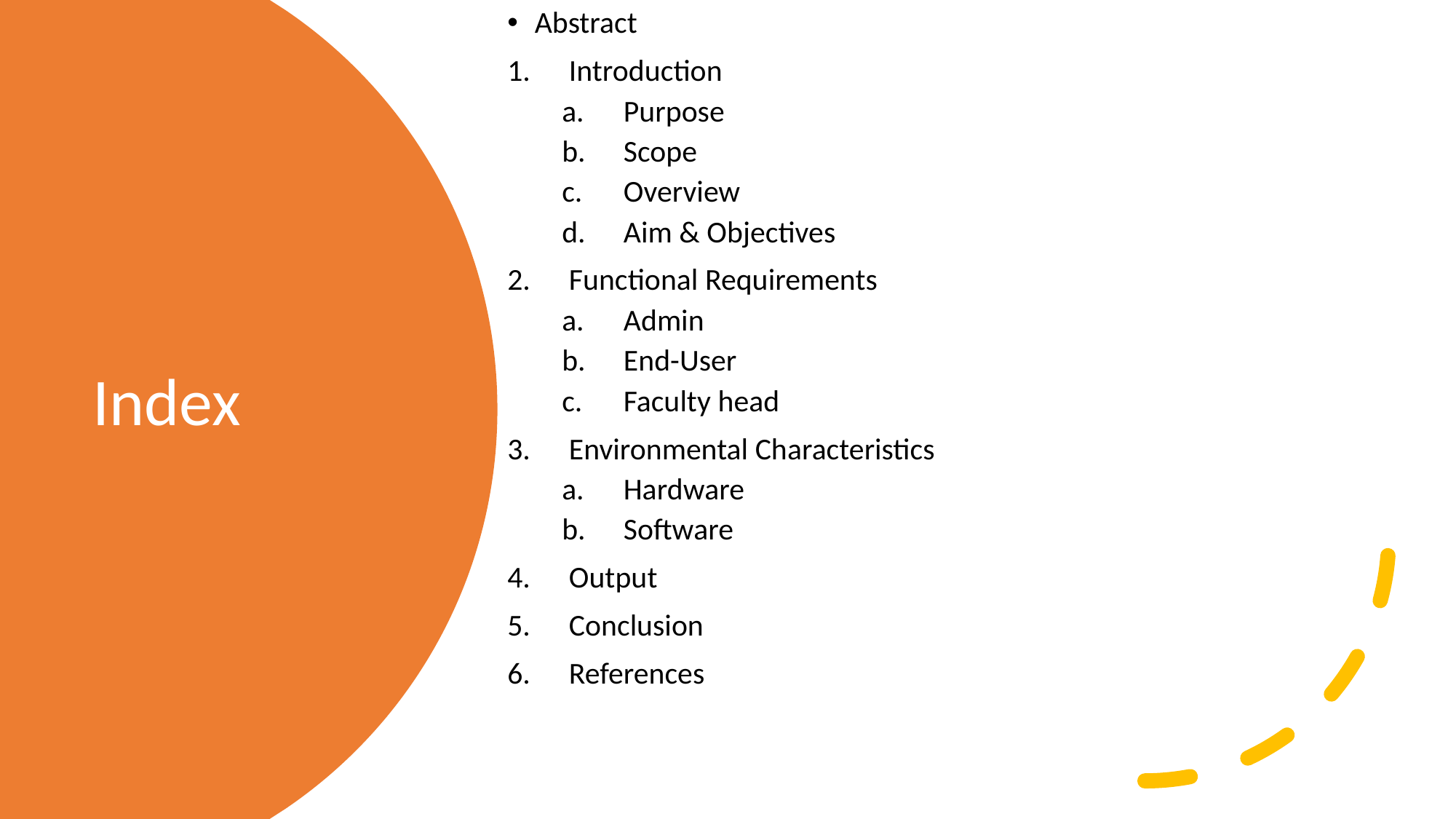

Abstract
Introduction
Purpose
Scope
Overview
Aim & Objectives
Functional Requirements
Admin
End-User
Faculty head
Environmental Characteristics
Hardware
Software
Output
Conclusion
References

# Index